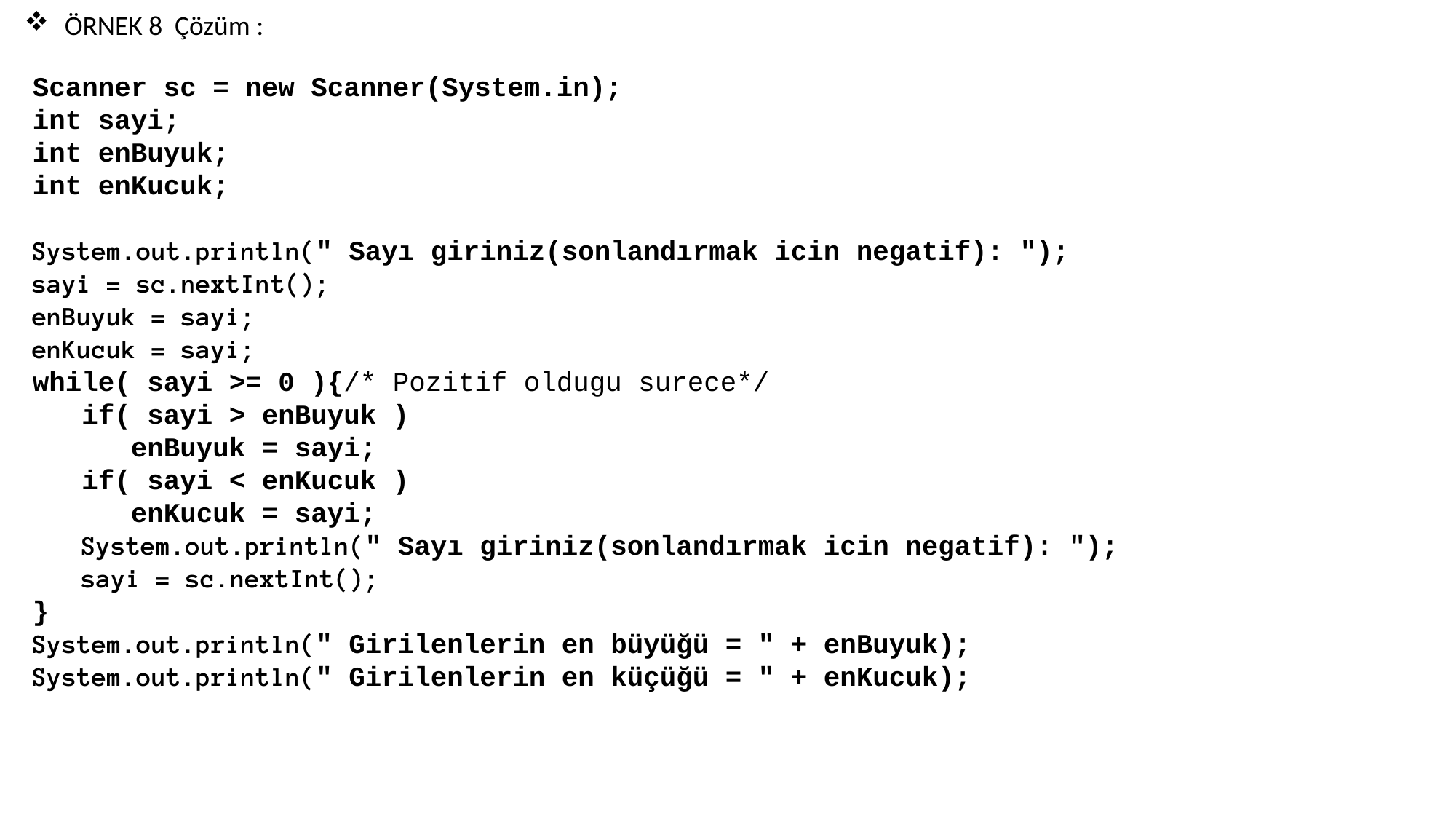

ÖRNEK 8  Çözüm :
Scanner sc = new Scanner(System.in);
int sayi;
int enBuyuk;
int enKucuk;

System.out.println(" Sayı giriniz(sonlandırmak icin negatif): ");
sayi = sc.nextInt();
enBuyuk = sayi;
enKucuk = sayi;
while( sayi >= 0 ){/* Pozitif oldugu surece*/
   if( sayi > enBuyuk )
      enBuyuk = sayi;
   if( sayi < enKucuk )
      enKucuk = sayi;
   System.out.println(" Sayı giriniz(sonlandırmak icin negatif): ");
   sayi = sc.nextInt();
}
System.out.println(" Girilenlerin en büyüğü = " + enBuyuk);
System.out.println(" Girilenlerin en küçüğü = " + enKucuk);